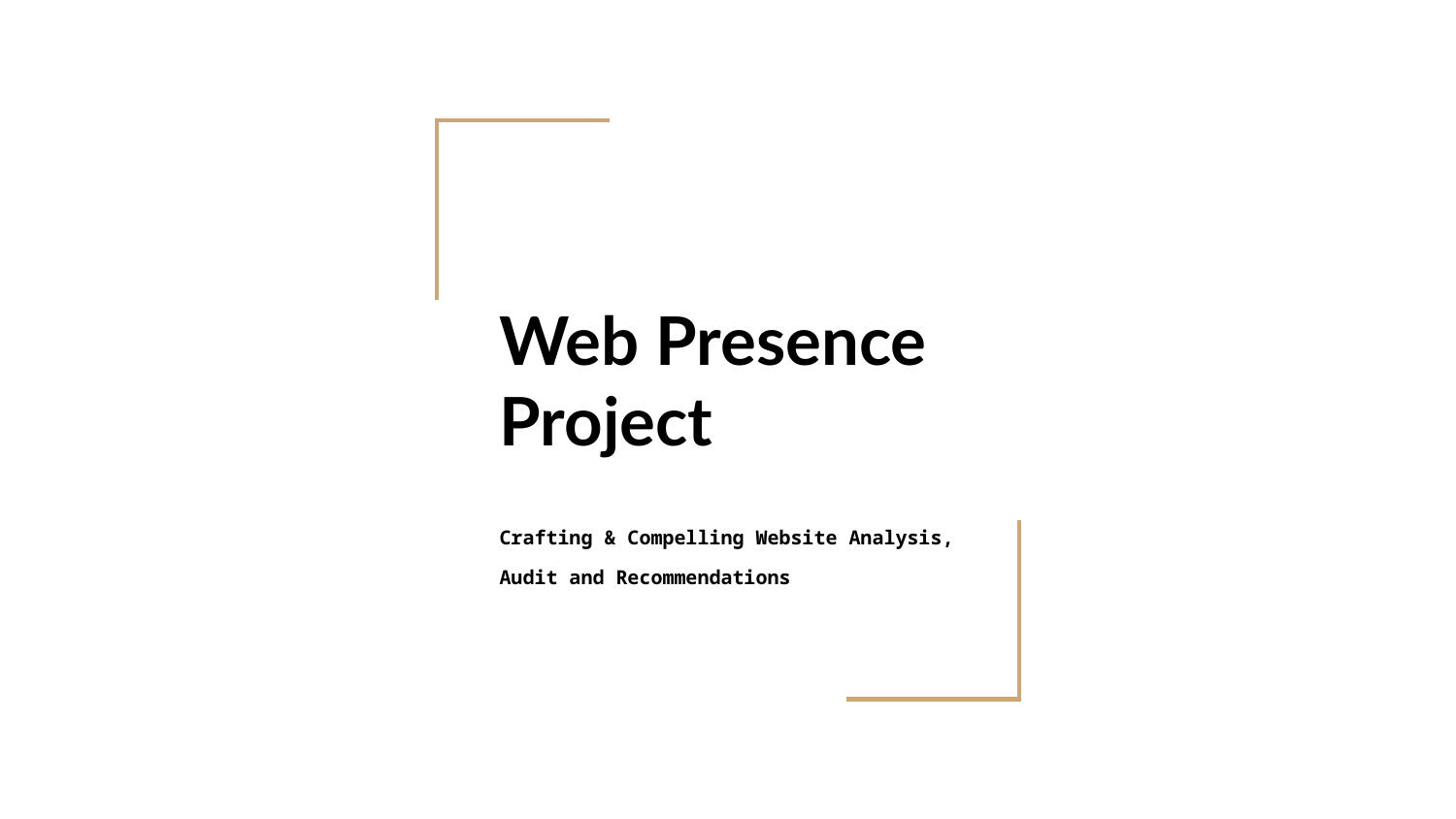

# Web Presence Project
Crafting & Compelling Website Analysis, Audit and Recommendations